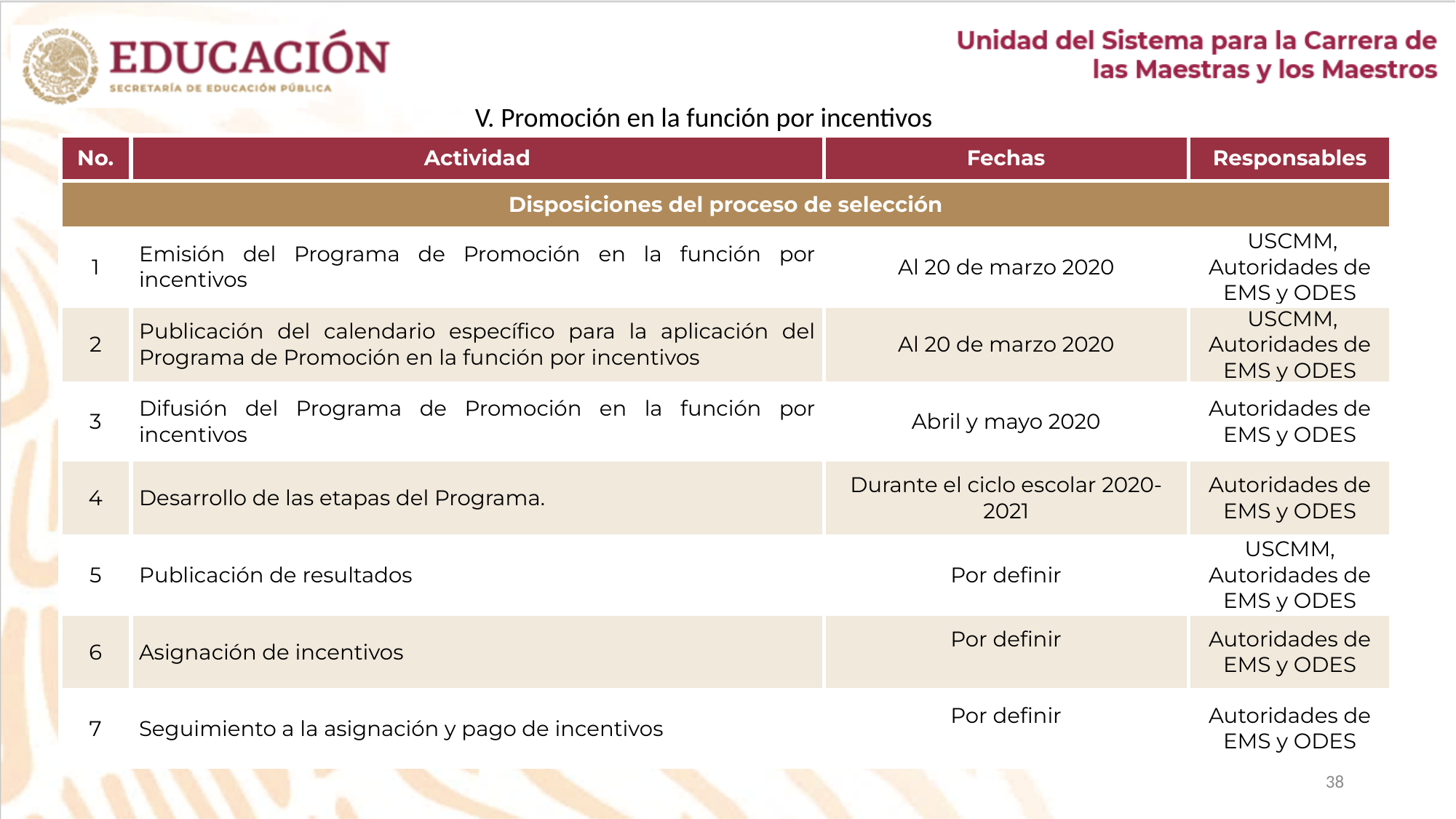

V. Promoción en la función por incentivos
| No. | Actividad | Fechas | Responsables |
| --- | --- | --- | --- |
| Disposiciones del proceso de selección |  |  |  |
| 1 | Emisión del Programa de Promoción en la función por incentivos | Al 20 de marzo 2020 | USCMM, Autoridades de EMS y ODES |
| 2 | Publicación del calendario específico para la aplicación del Programa de Promoción en la función por incentivos | Al 20 de marzo 2020 | USCMM, Autoridades de EMS y ODES |
| 3 | Difusión del Programa de Promoción en la función por incentivos | Abril y mayo 2020 | Autoridades de EMS y ODES |
| 4 | Desarrollo de las etapas del Programa. | Durante el ciclo escolar 2020-2021 | Autoridades de EMS y ODES |
| 5 | Publicación de resultados | Por definir | USCMM, Autoridades de EMS y ODES |
| 6 | Asignación de incentivos | Por definir | Autoridades de EMS y ODES |
| 7 | Seguimiento a la asignación y pago de incentivos | Por definir | Autoridades de EMS y ODES |
38